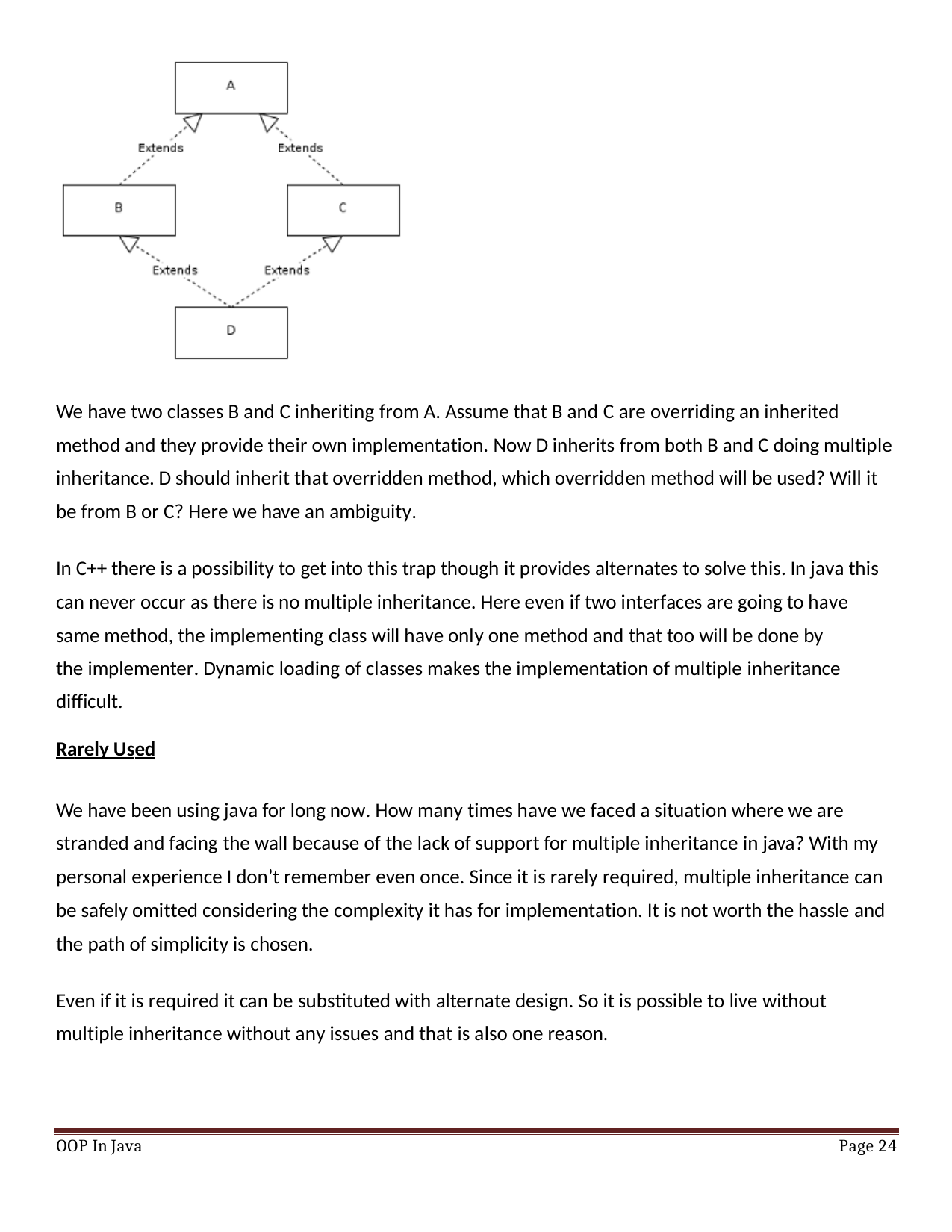

We have two classes B and C inheriting from A. Assume that B and C are overriding an inherited
method and they provide their own implementation. Now D inherits from both B and C doing multiple inheritance. D should inherit that overridden method, which overridden method will be used? Will it be from B or C? Here we have an ambiguity.

In C++ there is a possibility to get into this trap though it provides alternates to solve this. In java this can never occur as there is no multiple inheritance. Here even if two interfaces are going to have same method, the implementing class will have only one method and that too will be done by
the implementer. Dynamic loading of classes makes the implementation of multiple inheritance difficult.

Rarely Used

We have been using java for long now. How many times have we faced a situation where we are stranded and facing the wall because of the lack of support for multiple inheritance in java? With my personal experience I don’t remember even once. Since it is rarely required, multiple inheritance can be safely omitted considering the complexity it has for implementation. It is not worth the hassle and the path of simplicity is chosen.

Even if it is required it can be substituted with alternate design. So it is possible to live without multiple inheritance without any issues and that is also one reason.
OOP In Java
Page 24